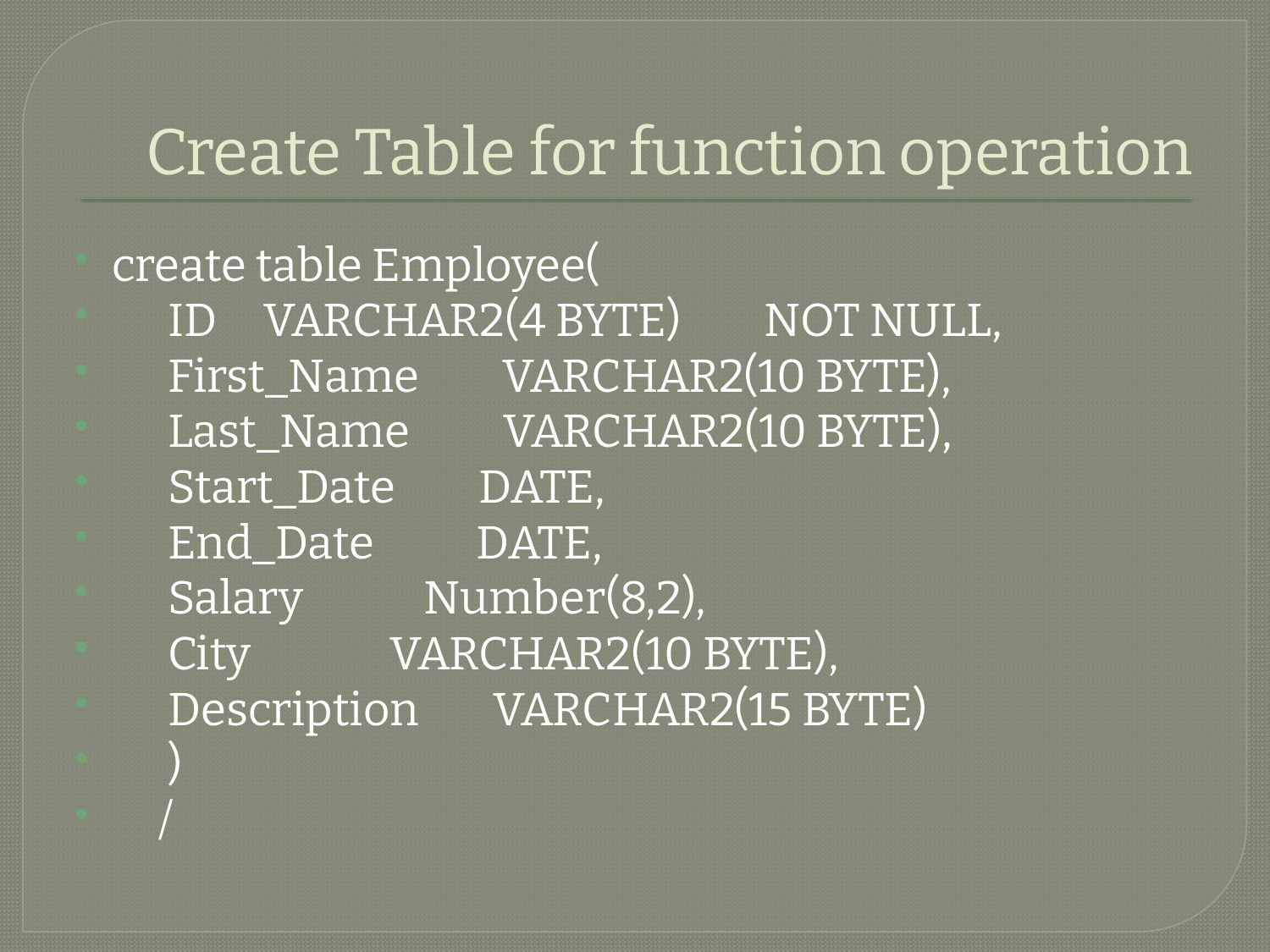

# Create Table for function operation
create table Employee(
      ID     VARCHAR2(4 BYTE)         NOT NULL,
      First_Name         VARCHAR2(10 BYTE),
      Last_Name          VARCHAR2(10 BYTE),
      Start_Date         DATE,
      End_Date           DATE,
      Salary             Number(8,2),
      City               VARCHAR2(10 BYTE),
      Description        VARCHAR2(15 BYTE)
      )
     /